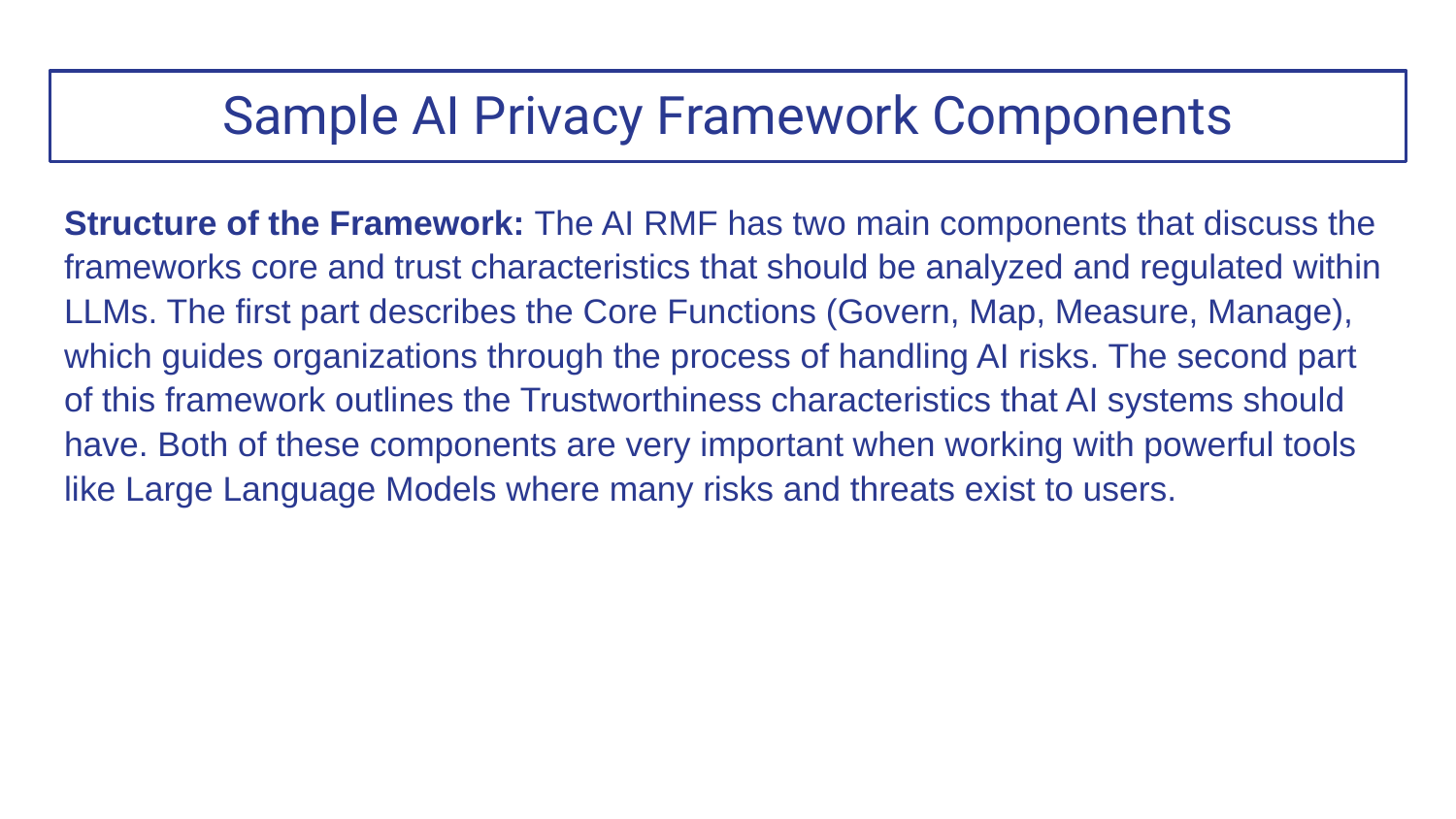

# Sample AI Privacy Framework Components

Structure of the Framework: The AI RMF has two main components that discuss the frameworks core and trust characteristics that should be analyzed and regulated within LLMs. The first part describes the Core Functions (Govern, Map, Measure, Manage), which guides organizations through the process of handling AI risks. The second part of this framework outlines the Trustworthiness characteristics that AI systems should have. Both of these components are very important when working with powerful tools like Large Language Models where many risks and threats exist to users.